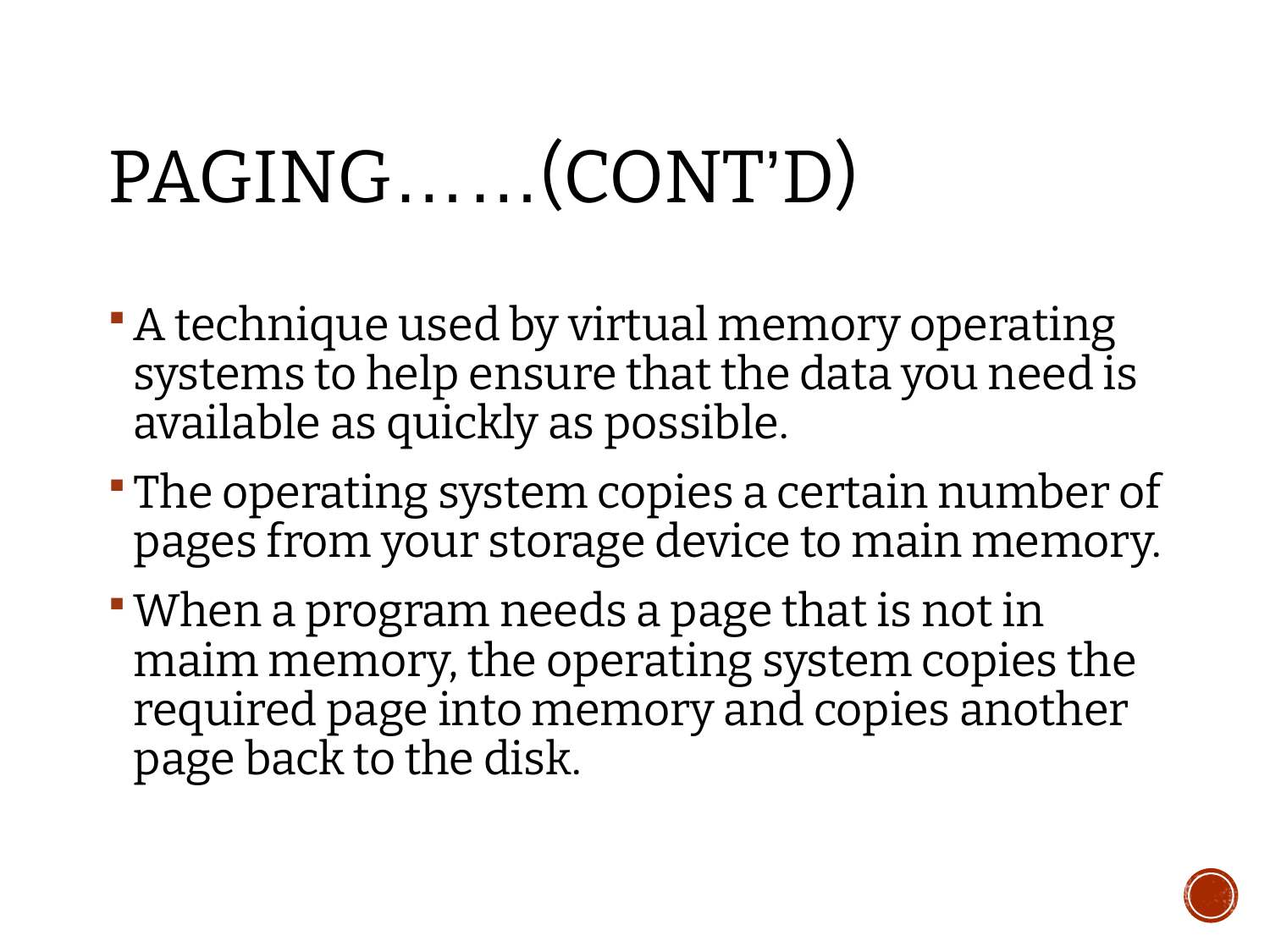

# Paging……(cont’d)
A technique used by virtual memory operating systems to help ensure that the data you need is available as quickly as possible.
The operating system copies a certain number of pages from your storage device to main memory.
When a program needs a page that is not in maim memory, the operating system copies the required page into memory and copies another page back to the disk.